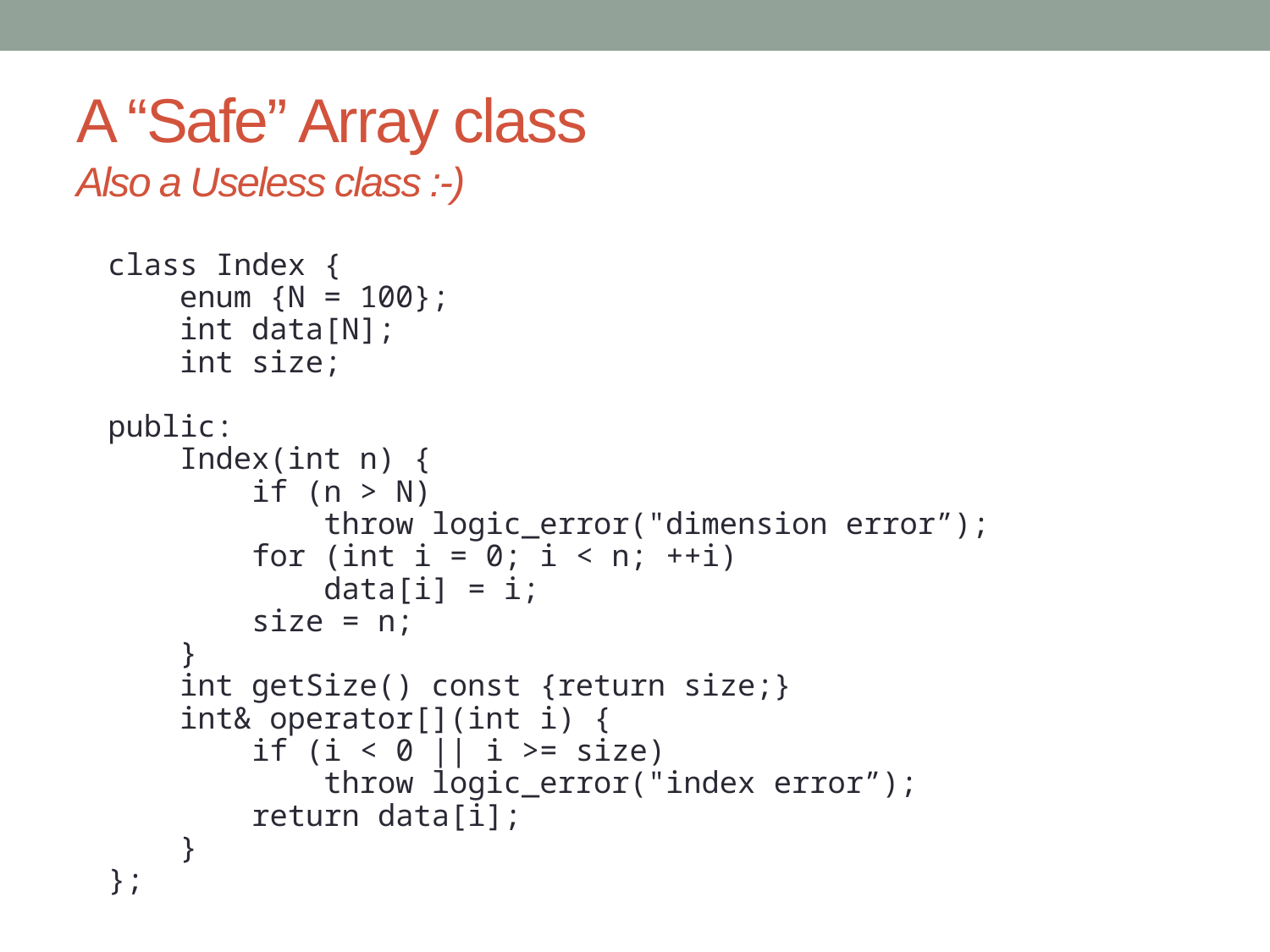

# A “Safe” Array class Also a Useless class :-)
class Index {
    enum {N = 100};
    int data[N];
    int size;

public:
    Index(int n) {
        if (n > N)
            throw logic_error("dimension error”);
        for (int i = 0; i < n; ++i)
            data[i] = i;
        size = n;
    }
    int getSize() const {return size;}
    int& operator[](int i) {
        if (i < 0 || i >= size)
            throw logic_error("index error”);
        return data[i];
    }
};